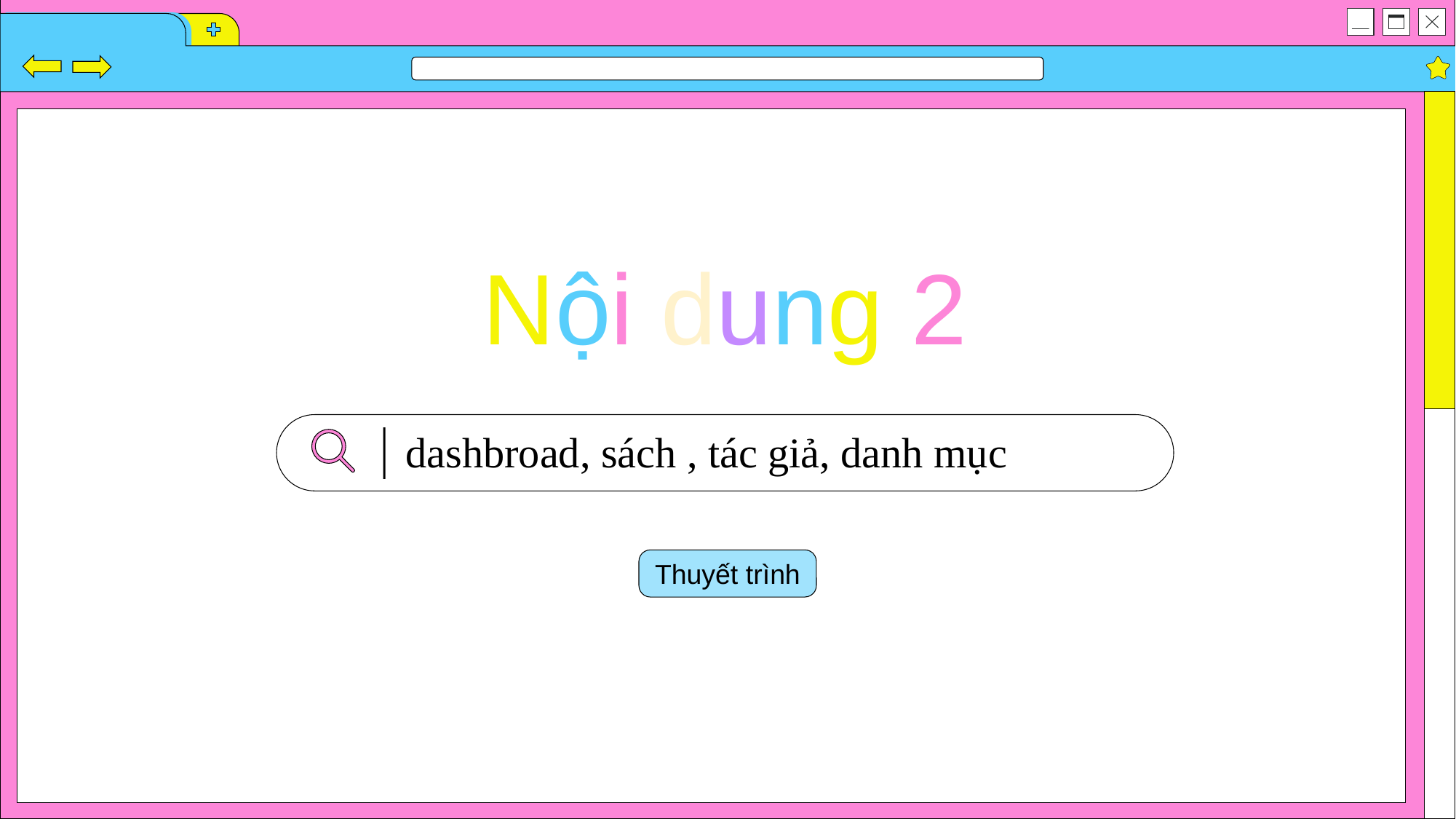

Nội dung 2

dashbroad, sách , tác giả, danh mục

Thuyết trình